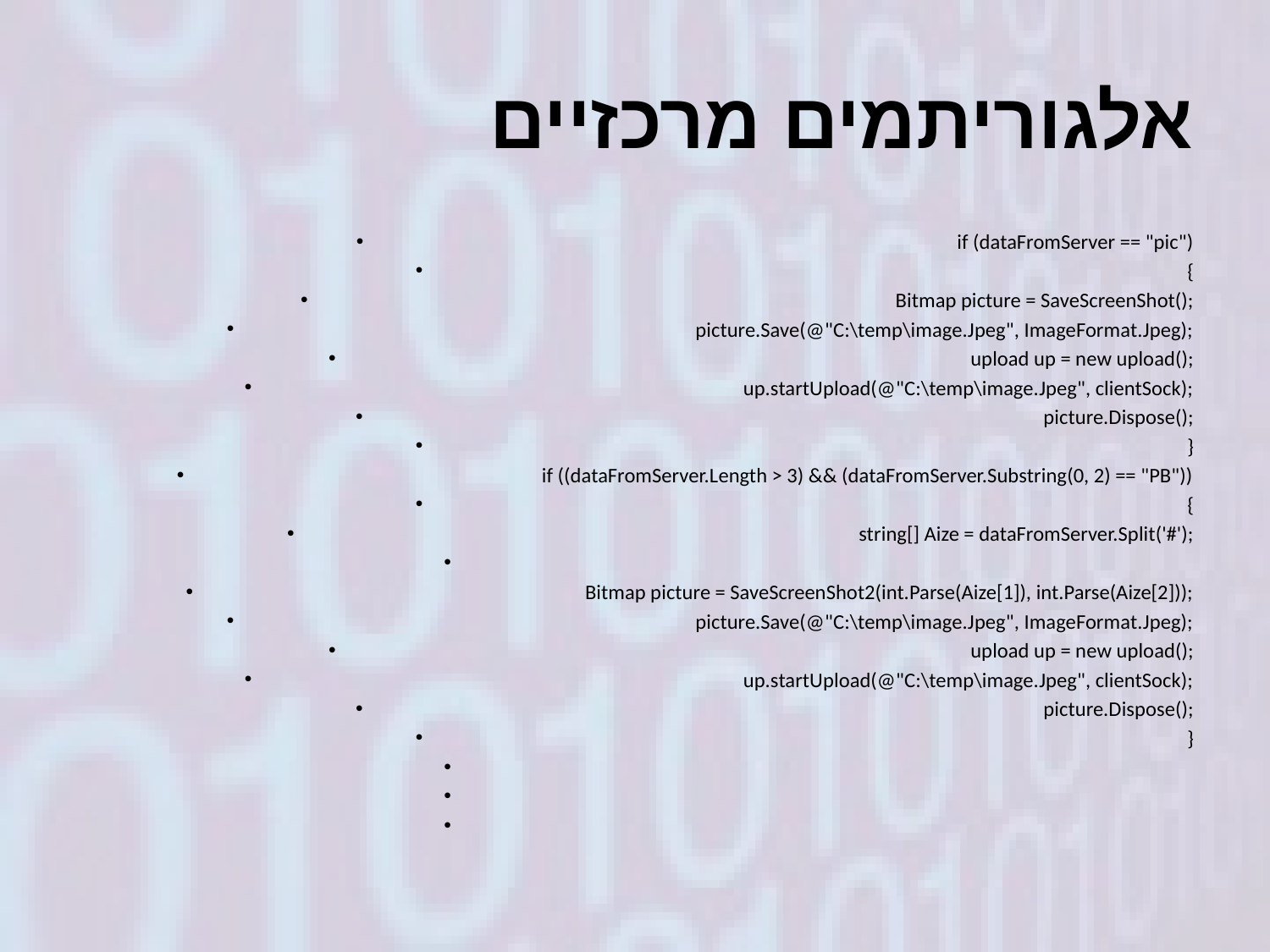

# אלגוריתמים מרכזיים
 if (dataFromServer == "pic")
                {
                    Bitmap picture = SaveScreenShot();
                    picture.Save(@"C:\temp\image.Jpeg", ImageFormat.Jpeg);
                    upload up = new upload();
                    up.startUpload(@"C:\temp\image.Jpeg", clientSock);
                    picture.Dispose();
                }
                if ((dataFromServer.Length > 3) && (dataFromServer.Substring(0, 2) == "PB"))
                {
                    string[] Aize = dataFromServer.Split('#');

                    Bitmap picture = SaveScreenShot2(int.Parse(Aize[1]), int.Parse(Aize[2]));
                    picture.Save(@"C:\temp\image.Jpeg", ImageFormat.Jpeg);
                    upload up = new upload();
                    up.startUpload(@"C:\temp\image.Jpeg", clientSock);
                    picture.Dispose();
                }